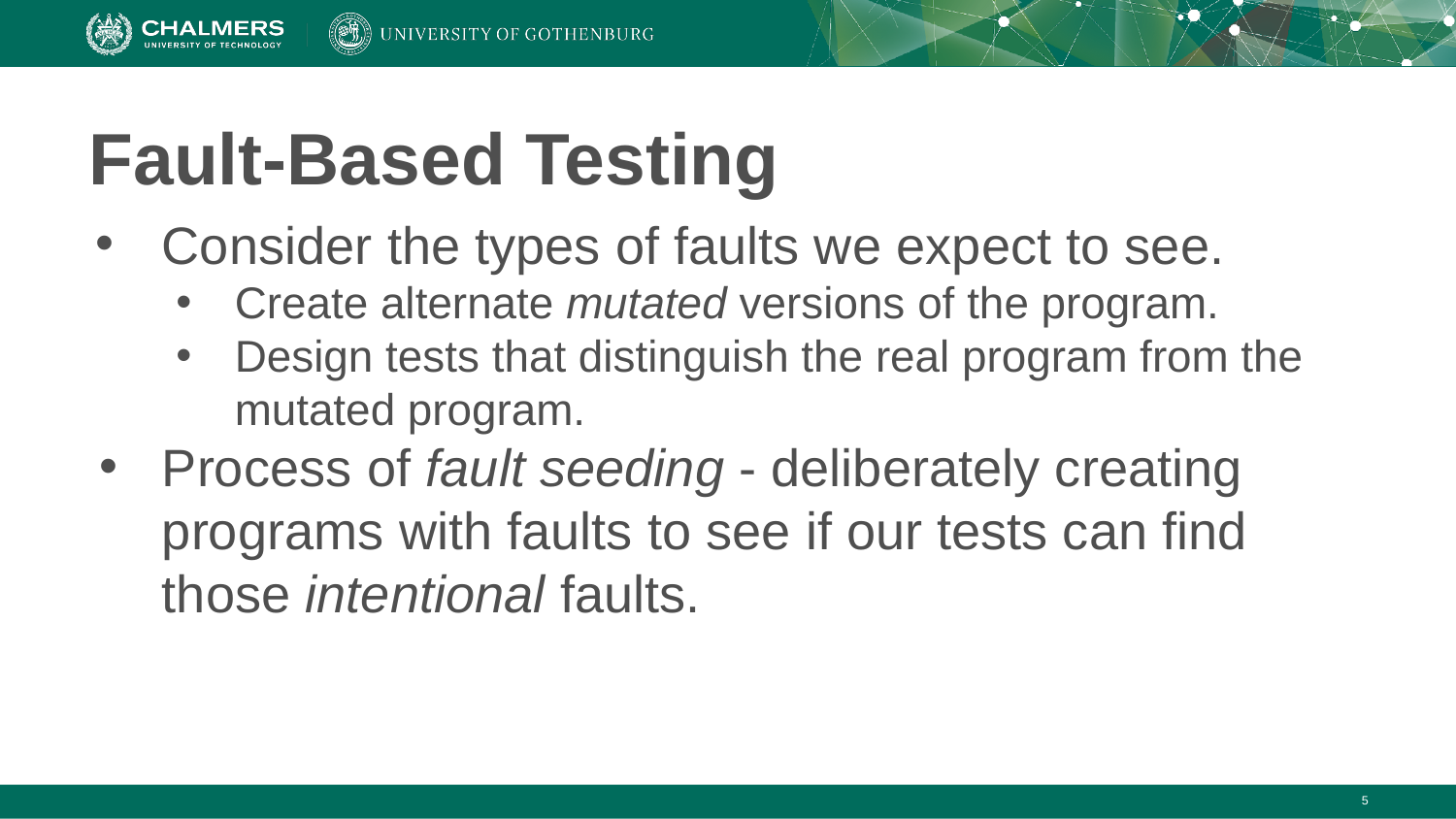

# Fault-Based Testing
Consider the types of faults we expect to see.
Create alternate mutated versions of the program.
Design tests that distinguish the real program from the mutated program.
Process of fault seeding - deliberately creating programs with faults to see if our tests can find those intentional faults.
5